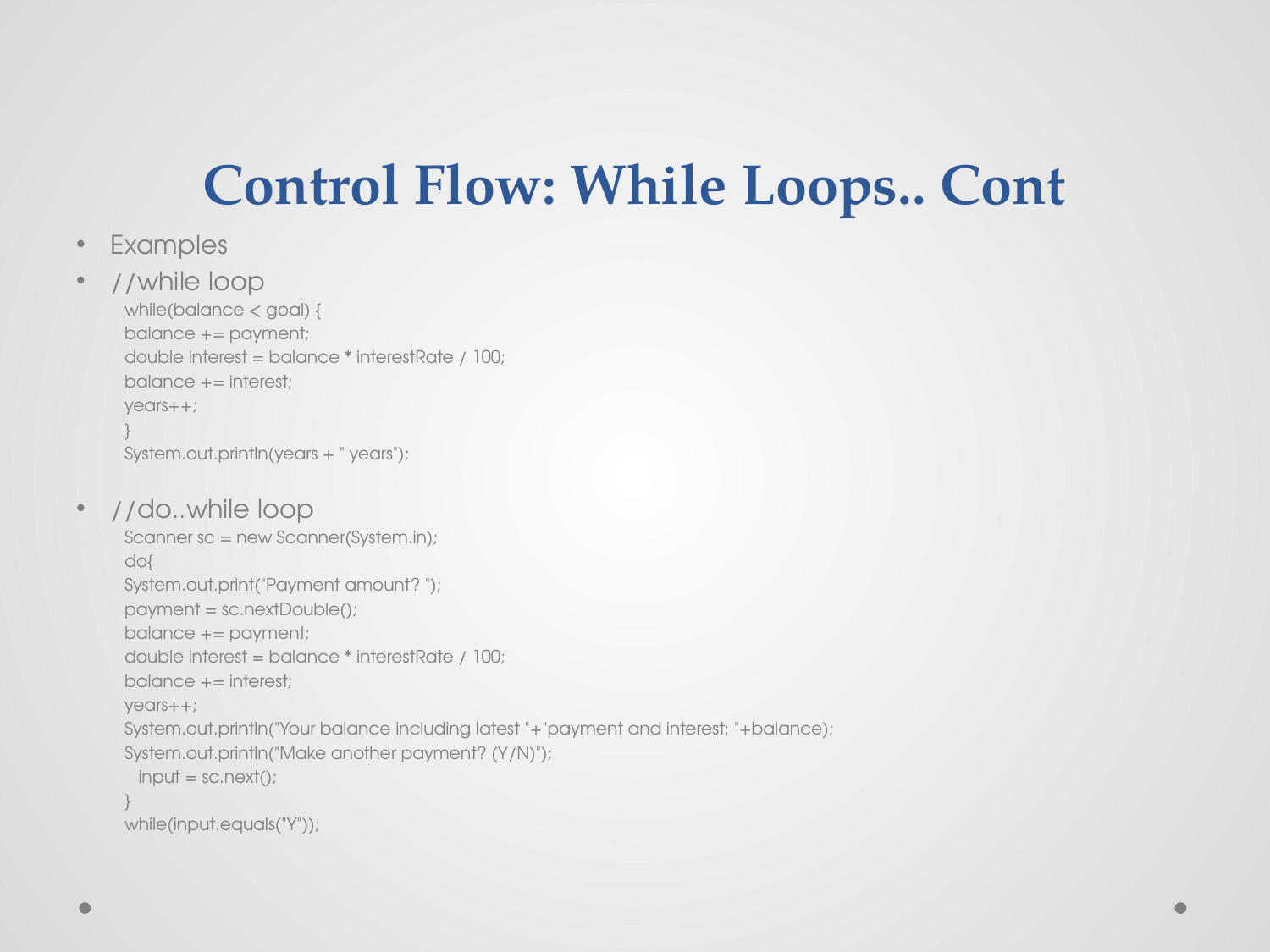

# Control Flow: While Loops.. Cont
Examples
//while loop
while(balance < goal) {
	balance += payment;
	double interest = balance * interestRate / 100;
	balance += interest;
	years++;
}
System.out.println(years + " years");

//do..while loop
Scanner sc = new Scanner(System.in);
do{
	System.out.print("Payment amount? ");
	payment = sc.nextDouble();
	balance += payment;
	double interest = balance * interestRate / 100;
	balance += interest;
	years++;
	System.out.println("Your balance including latest "+"payment and interest: "+balance);
	System.out.println("Make another payment? (Y/N)");
   input = sc.next();
}
while(input.equals("Y"));